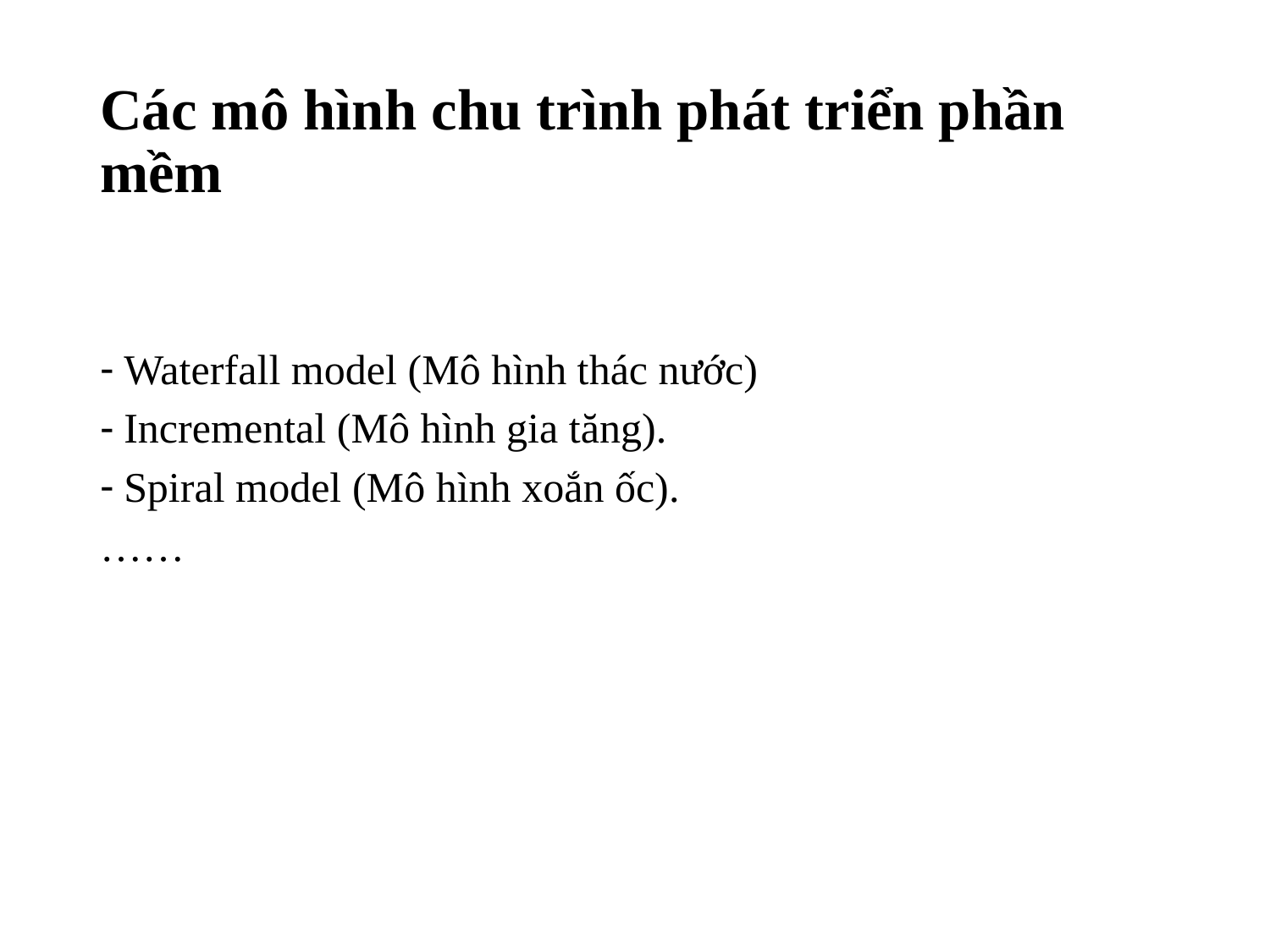

# Các mô hình chu trình phát triển phần mềm

Waterfall model (Mô hình thác nước)
Incremental (Mô hình gia tăng).
Spiral model (Mô hình xoắn ốc).
……